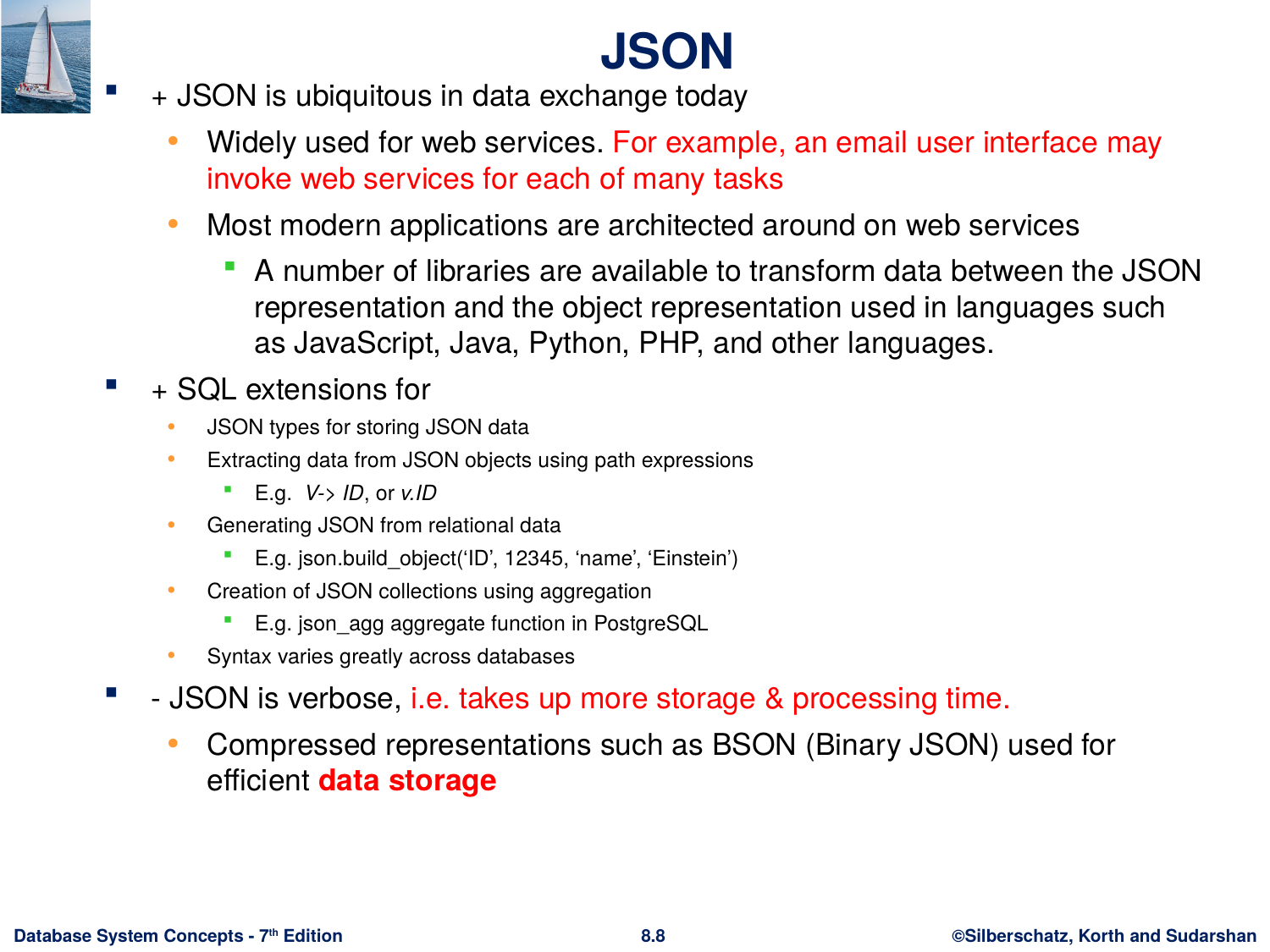

# JSON
+ JSON is ubiquitous in data exchange today
Widely used for web services. For example, an email user interface may invoke web services for each of many tasks
Most modern applications are architected around on web services
A number of libraries are available to transform data between the JSON representation and the object representation used in languages such as JavaScript, Java, Python, PHP, and other languages.
+ SQL extensions for
JSON types for storing JSON data
Extracting data from JSON objects using path expressions
E.g.  V-> ID, or v.ID
Generating JSON from relational data
E.g. json.build_object(‘ID’, 12345, ‘name’, ‘Einstein’)
Creation of JSON collections using aggregation
E.g. json_agg aggregate function in PostgreSQL
Syntax varies greatly across databases
- JSON is verbose, i.e. takes up more storage & processing time.
Compressed representations such as BSON (Binary JSON) used for efficient data storage